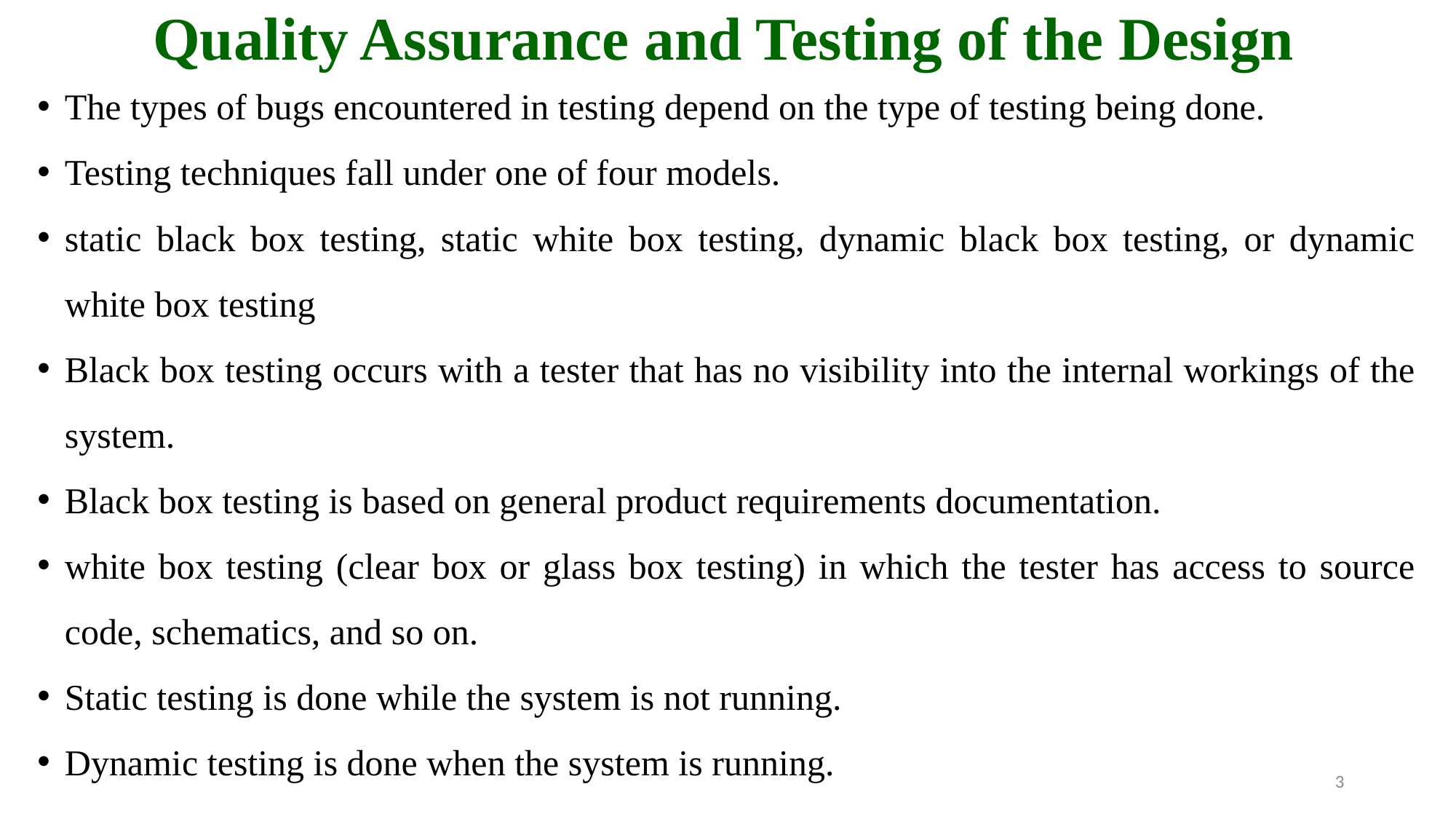

# Quality Assurance and Testing of the Design
The types of bugs encountered in testing depend on the type of testing being done.
Testing techniques fall under one of four models.
static black box testing, static white box testing, dynamic black box testing, or dynamic white box testing
Black box testing occurs with a tester that has no visibility into the internal workings of the system.
Black box testing is based on general product requirements documentation.
white box testing (clear box or glass box testing) in which the tester has access to source code, schematics, and so on.
Static testing is done while the system is not running.
Dynamic testing is done when the system is running.

3